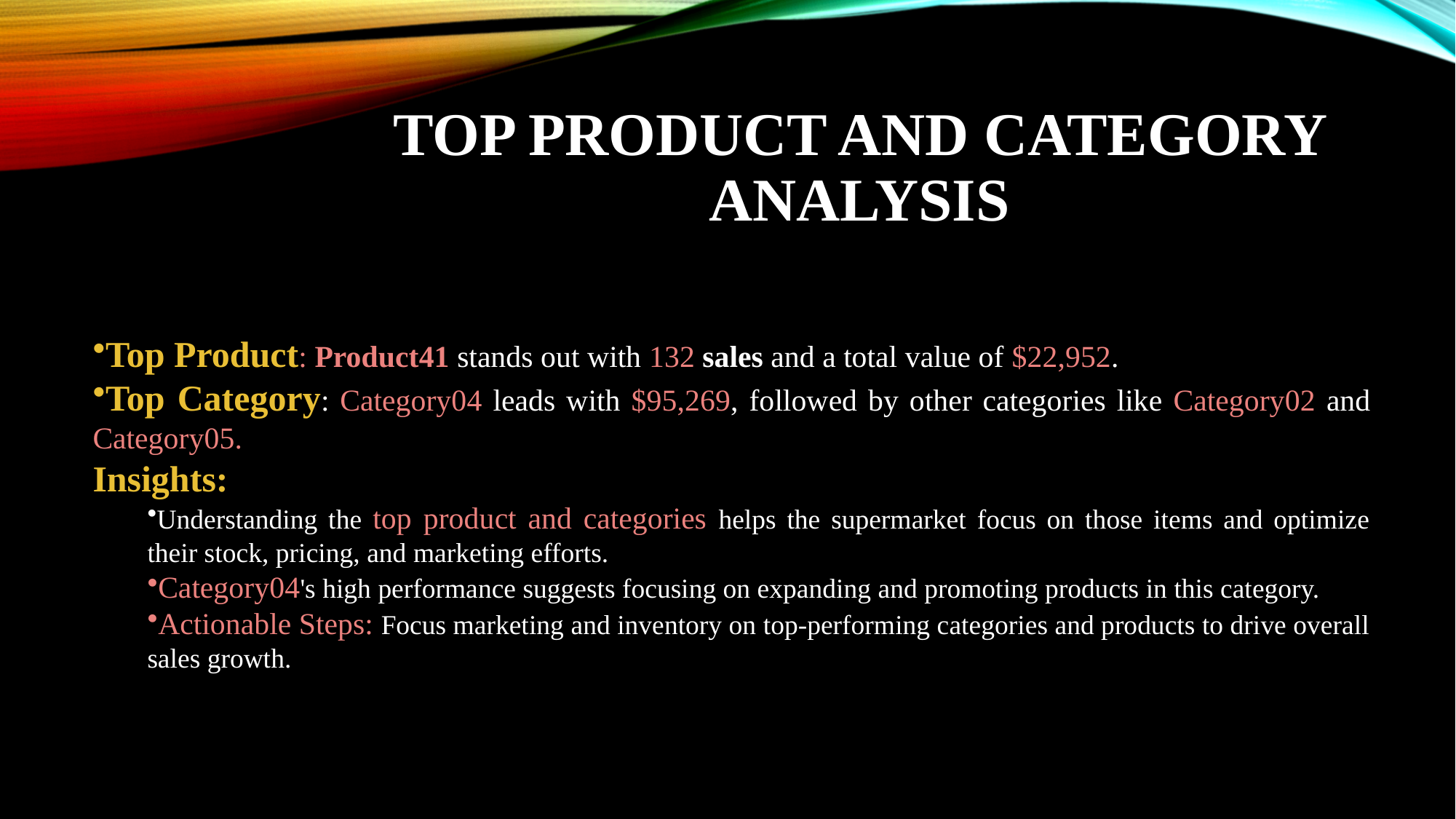

# Top Product and Category Analysis
Top Product: Product41 stands out with 132 sales and a total value of $22,952.
Top Category: Category04 leads with $95,269, followed by other categories like Category02 and Category05.
Insights:
Understanding the top product and categories helps the supermarket focus on those items and optimize their stock, pricing, and marketing efforts.
Category04's high performance suggests focusing on expanding and promoting products in this category.
Actionable Steps: Focus marketing and inventory on top-performing categories and products to drive overall sales growth.